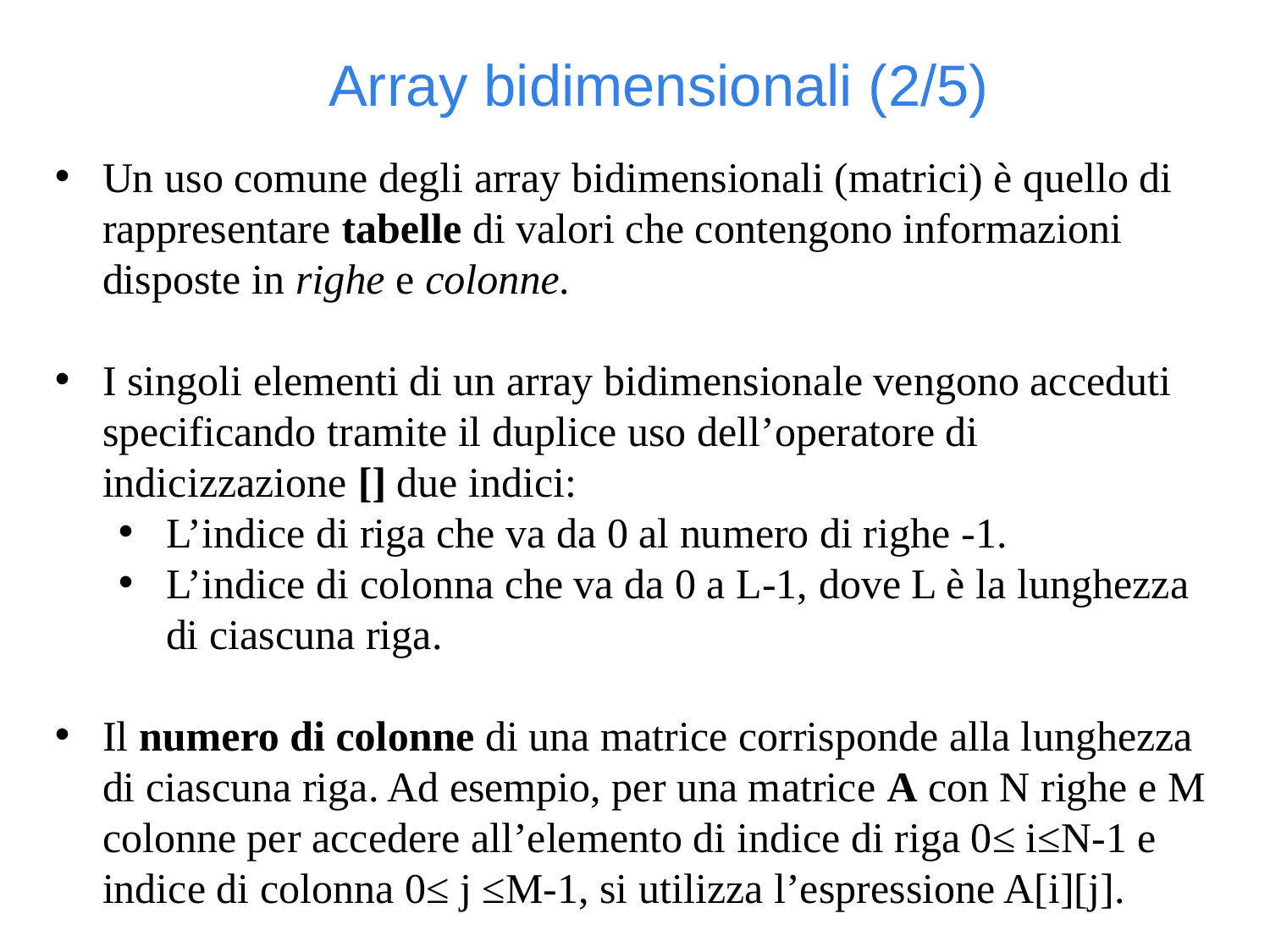

Array bidimensionali (2/5)

Un uso comune degli array bidimensionali (matrici) è quello di rappresentare tabelle di valori che contengono informazioni disposte in righe e colonne.

I singoli elementi di un array bidimensionale vengono acceduti specificando tramite il duplice uso dell’operatore di indicizzazione [] due indici:
L’indice di riga che va da 0 al numero di righe -1.
L’indice di colonna che va da 0 a L-1, dove L è la lunghezza di ciascuna riga.

Il numero di colonne di una matrice corrisponde alla lunghezza di ciascuna riga. Ad esempio, per una matrice A con N righe e M colonne per accedere all’elemento di indice di riga 0≤ i≤N-1 e indice di colonna 0≤ j ≤M-1, si utilizza l’espressione A[i][j].